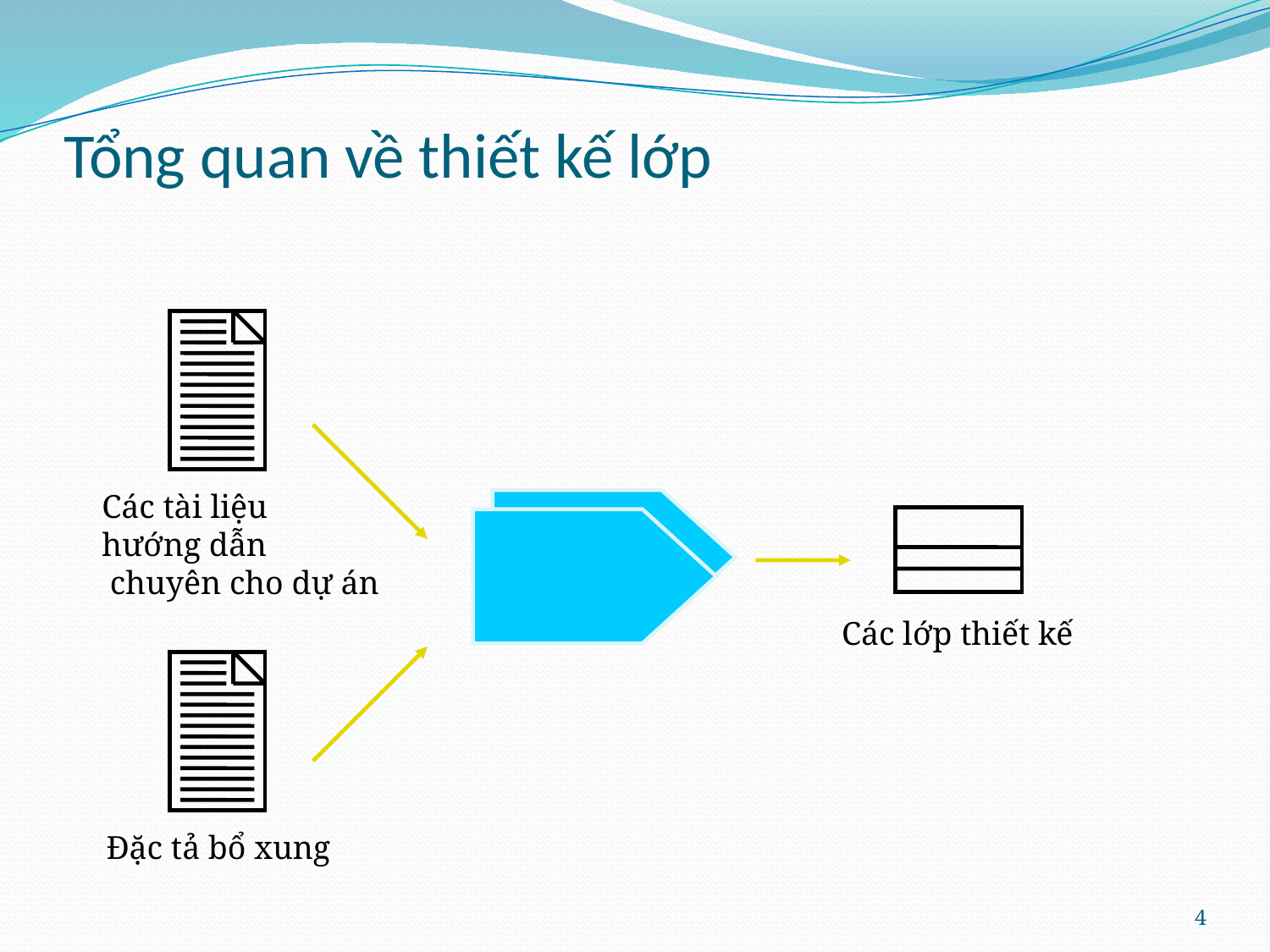

# Tổng quan về thiết kế lớp

Các tài liệu
hướng dẫn
 chuyên cho dự án

Các lớp thiết kế

Đặc tả bổ xung
4